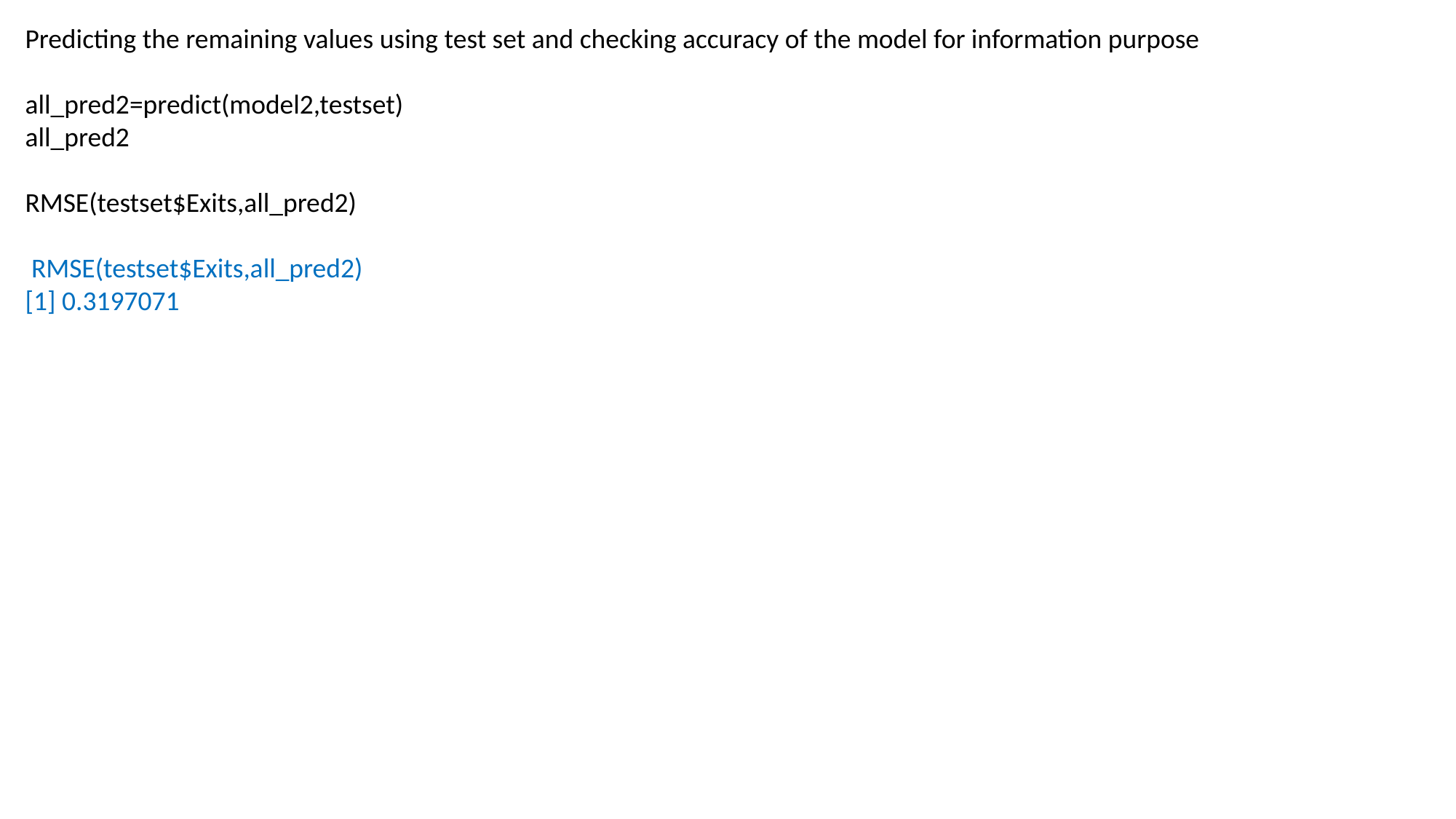

Predicting the remaining values using test set and checking accuracy of the model for information purpose

all_pred2=predict(model2,testset)
all_pred2

RMSE(testset$Exits,all_pred2)

 RMSE(testset$Exits,all_pred2)
[1] 0.3197071